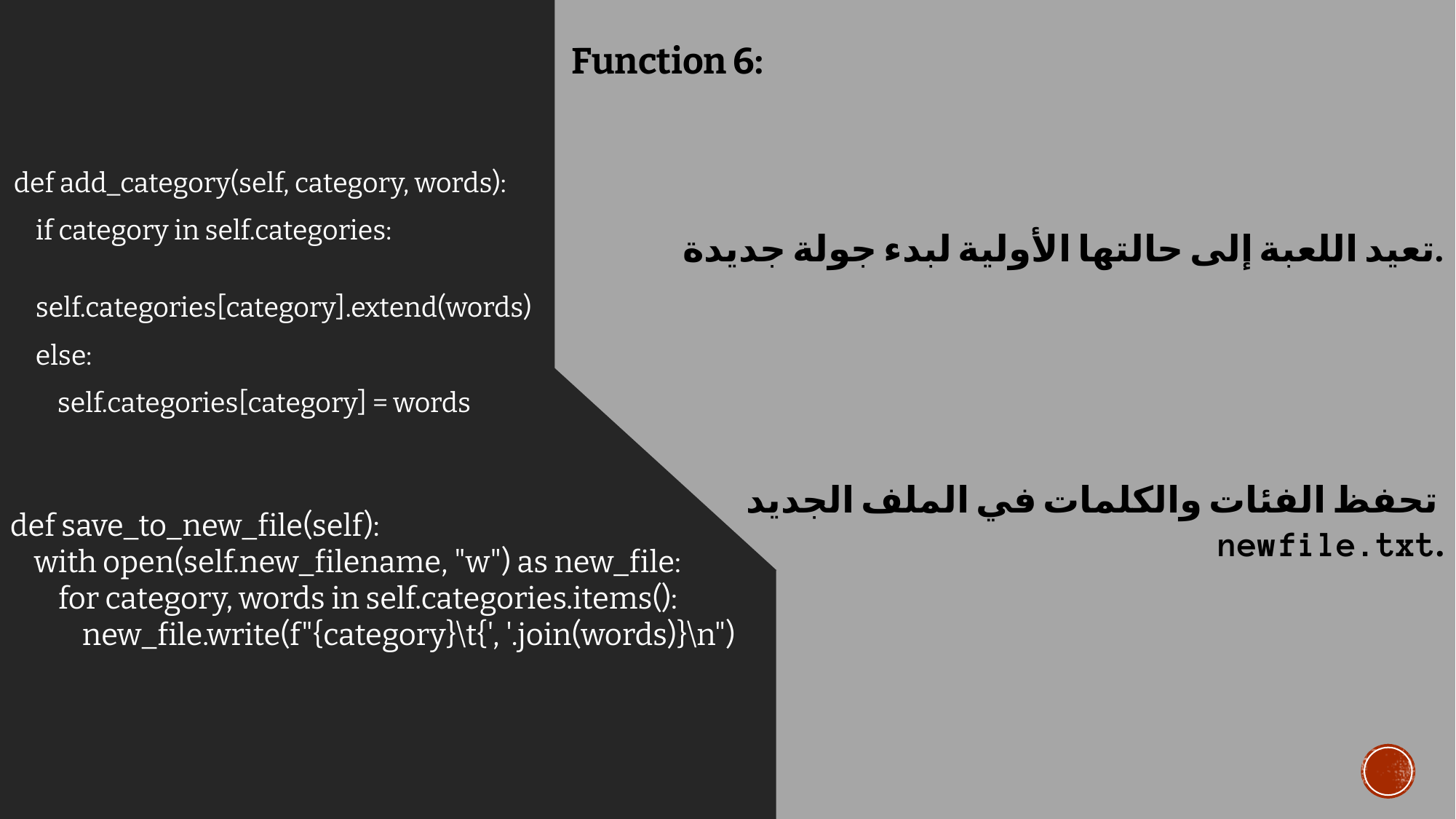

Function 6:

def add_category(self, category, words):
    if category in self.categories:
        self.categories[category].extend(words)
    else:
        self.categories[category] = words

تعيد اللعبة إلى حالتها الأولية لبدء جولة جديدة.

تحفظ الفئات والكلمات في الملف الجديد
newfile.txt.
def save_to_new_file(self):
    with open(self.new_filename, "w") as new_file:
        for category, words in self.categories.items():
            new_file.write(f"{category}\t{', '.join(words)}\n")